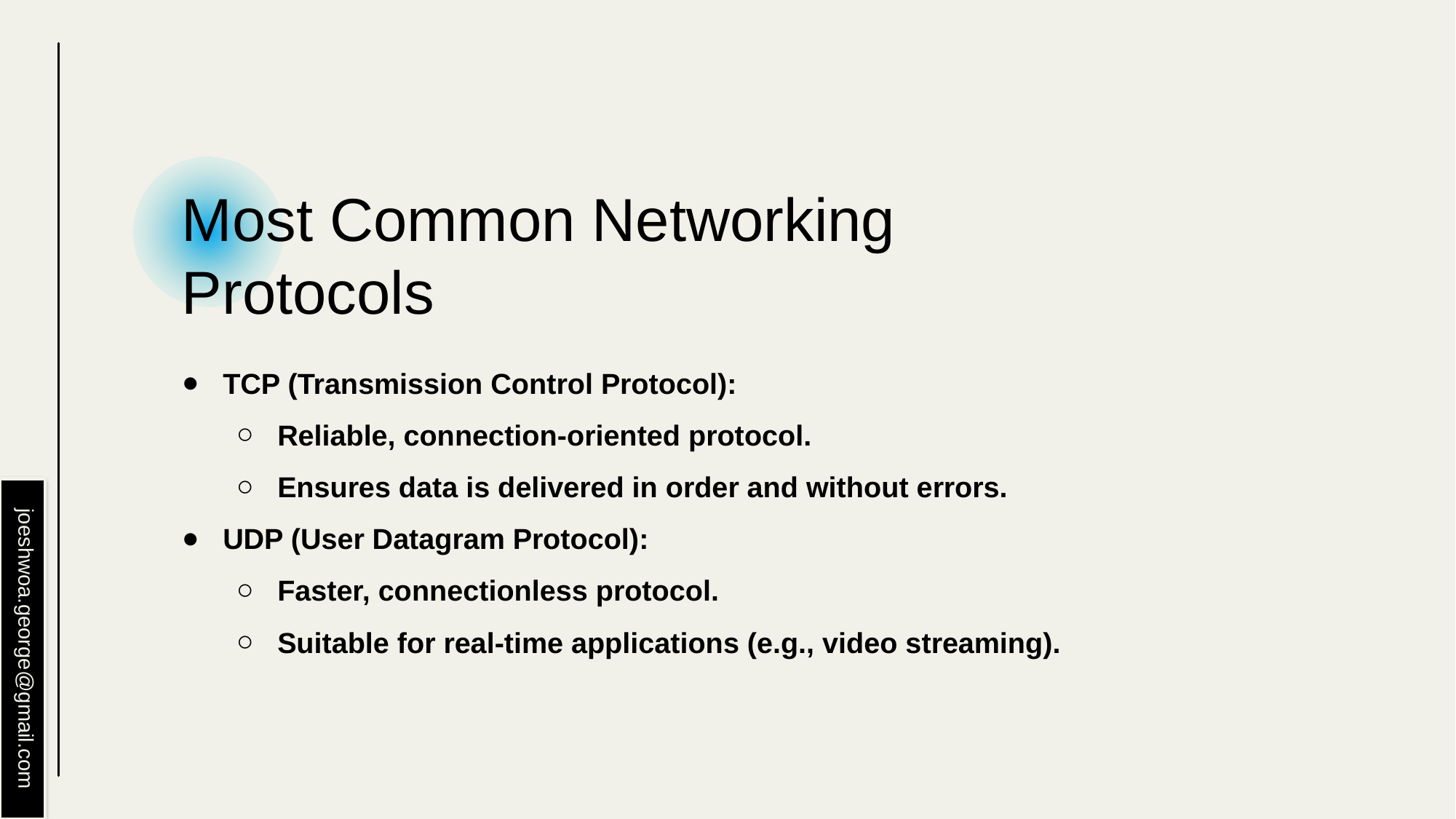

# Most Common Networking Protocols
TCP (Transmission Control Protocol):
Reliable, connection-oriented protocol.
Ensures data is delivered in order and without errors.
UDP (User Datagram Protocol):
Faster, connectionless protocol.
Suitable for real-time applications (e.g., video streaming).
joeshwoa.george@gmail.com